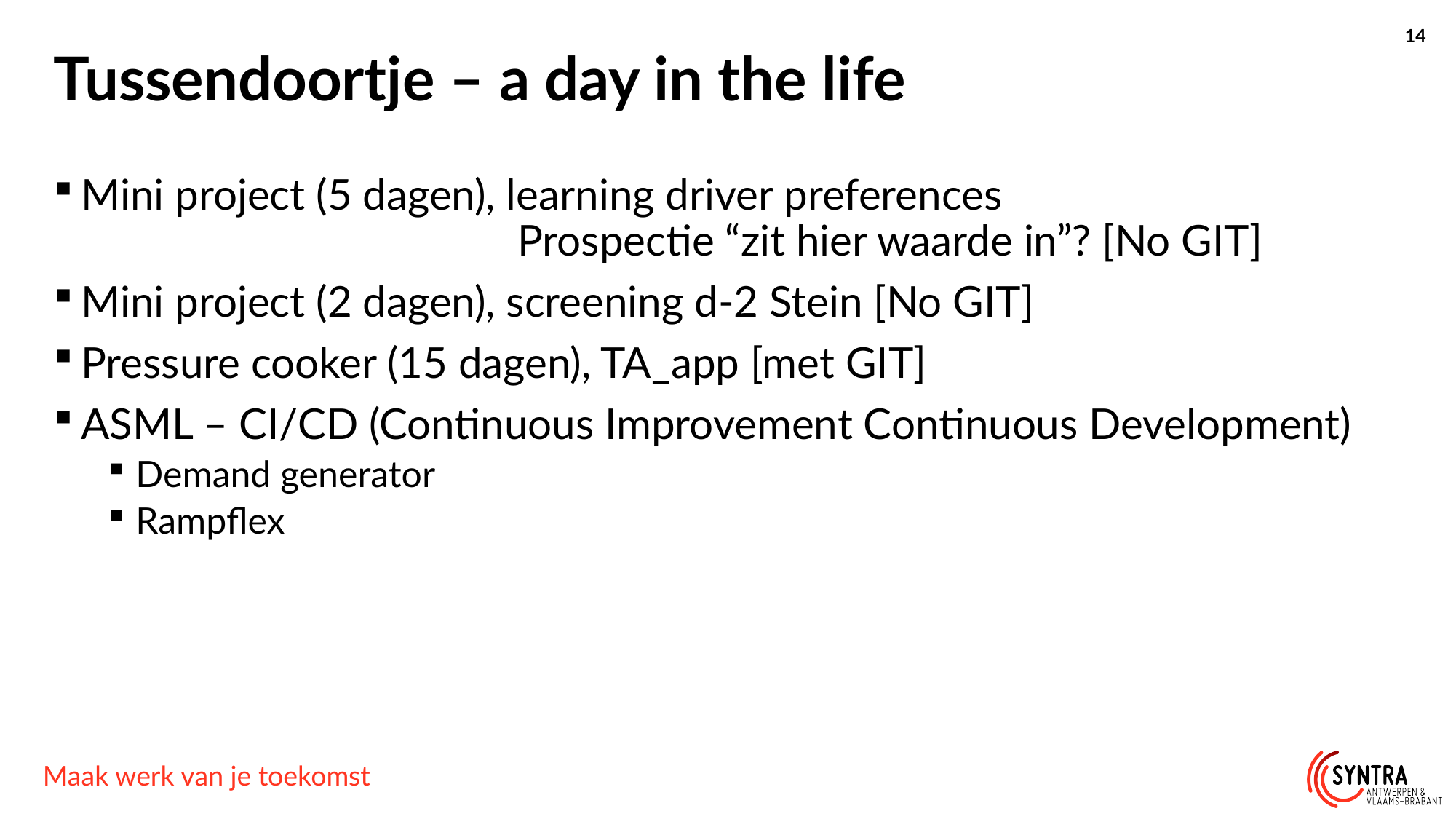

# Tussendoortje – a day in the life
Mini project (5 dagen), learning driver preferences
				Prospectie “zit hier waarde in”? [No GIT]
Mini project (2 dagen), screening d-2 Stein [No GIT]
Pressure cooker (15 dagen), TA_app [met GIT]
ASML – CI/CD (Continuous Improvement Continuous Development)
Demand generator
Rampflex